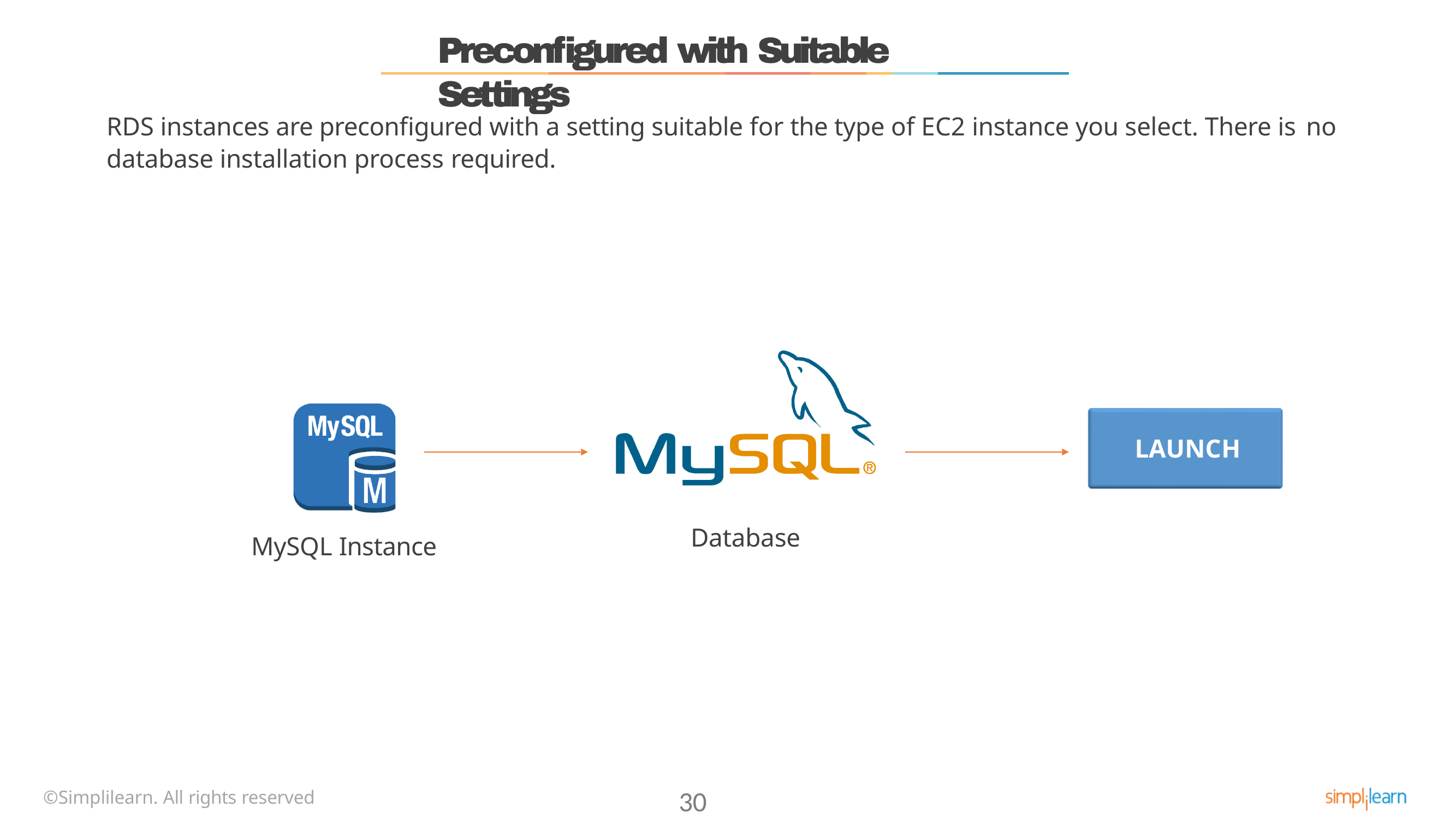

# Preconfigured with Suitable Settings

RDS instances are preconfigured with a setting suitable for the type of EC2 instance you select. There is no
database installation process required.

LAUNCH

Database
MySQL Instance
©Simplilearn. All rights reserved
30